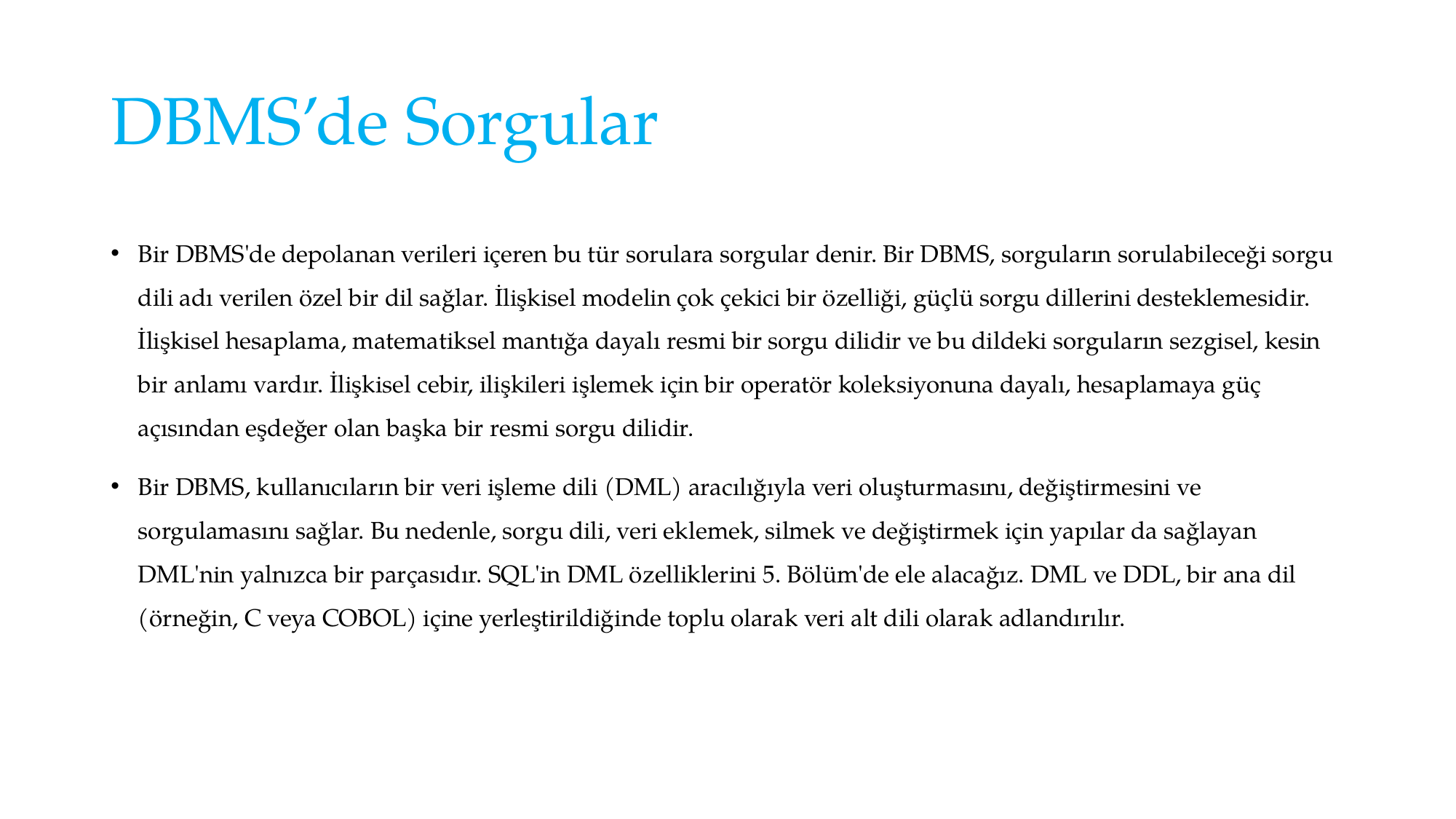

# DBMS’de Sorgular
Bir DBMS'de depolanan verileri içeren bu tür sorulara sorgular denir. Bir DBMS, sorguların sorulabileceği sorgu dili adı verilen özel bir dil sağlar. İlişkisel modelin çok çekici bir özelliği, güçlü sorgu dillerini desteklemesidir. İlişkisel hesaplama, matematiksel mantığa dayalı resmi bir sorgu dilidir ve bu dildeki sorguların sezgisel, kesin bir anlamı vardır. İlişkisel cebir, ilişkileri işlemek için bir operatör koleksiyonuna dayalı, hesaplamaya güç açısından eşdeğer olan başka bir resmi sorgu dilidir.
Bir DBMS, kullanıcıların bir veri işleme dili (DML) aracılığıyla veri oluşturmasını, değiştirmesini ve sorgulamasını sağlar. Bu nedenle, sorgu dili, veri eklemek, silmek ve değiştirmek için yapılar da sağlayan DML'nin yalnızca bir parçasıdır. SQL'in DML özelliklerini 5. Bölüm'de ele alacağız. DML ve DDL, bir ana dil (örneğin, C veya COBOL) içine yerleştirildiğinde toplu olarak veri alt dili olarak adlandırılır.